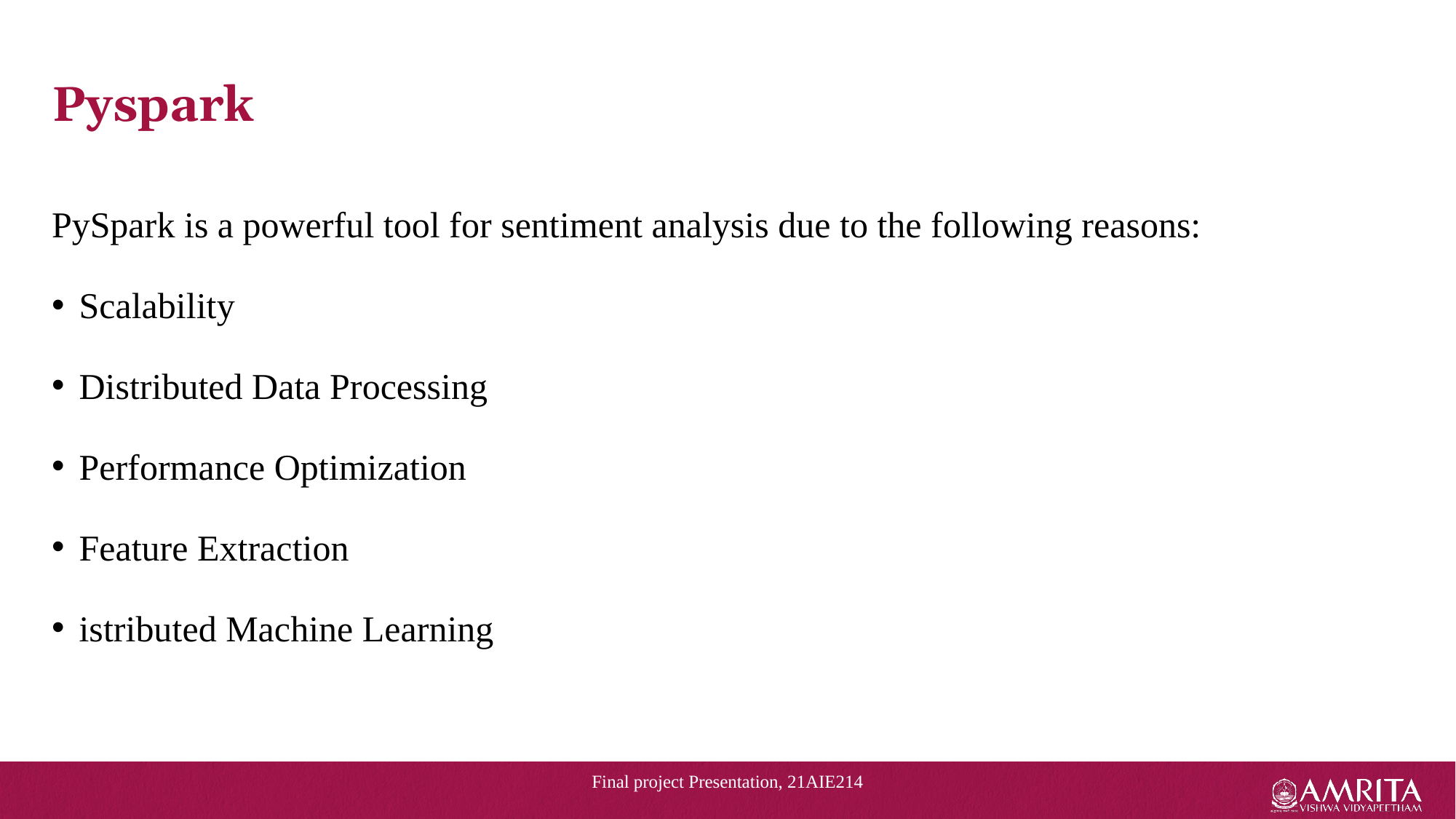

# Pyspark
PySpark is a powerful tool for sentiment analysis due to the following reasons:
Scalability
Distributed Data Processing
Performance Optimization
Feature Extraction
istributed Machine Learning
Final project Presentation, 21AIE214